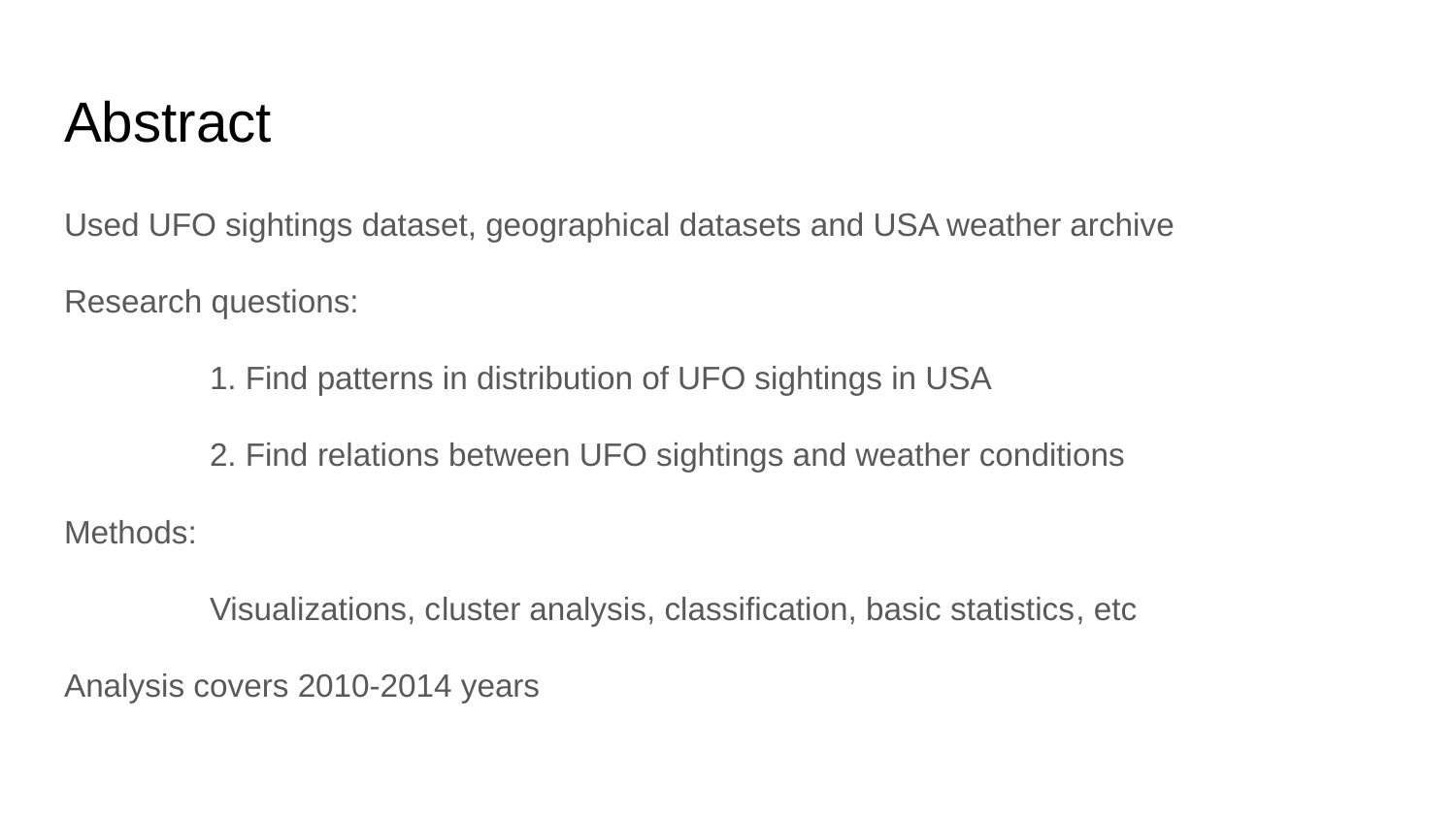

# Abstract
Used UFO sightings dataset, geographical datasets and USA weather archive
Research questions:
	1. Find patterns in distribution of UFO sightings in USA
	2. Find relations between UFO sightings and weather conditions
Methods:
	Visualizations, cluster analysis, classification, basic statistics, etc
Analysis covers 2010-2014 years